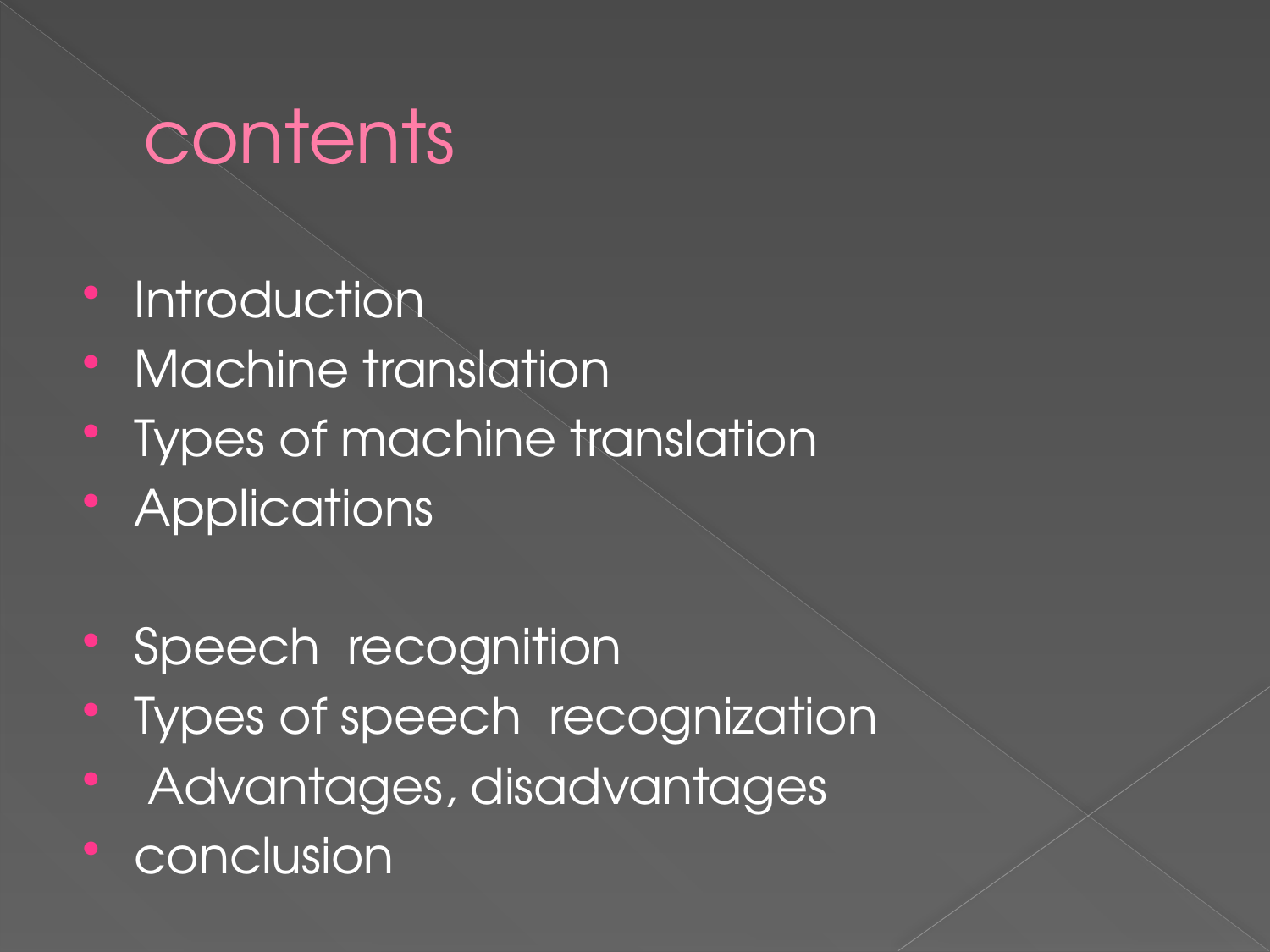

# contents
Introduction
Machine translation
Types of machine translation
Applications

Speech  recognition
Types of speech  recognization
 Advantages, disadvantages
conclusion